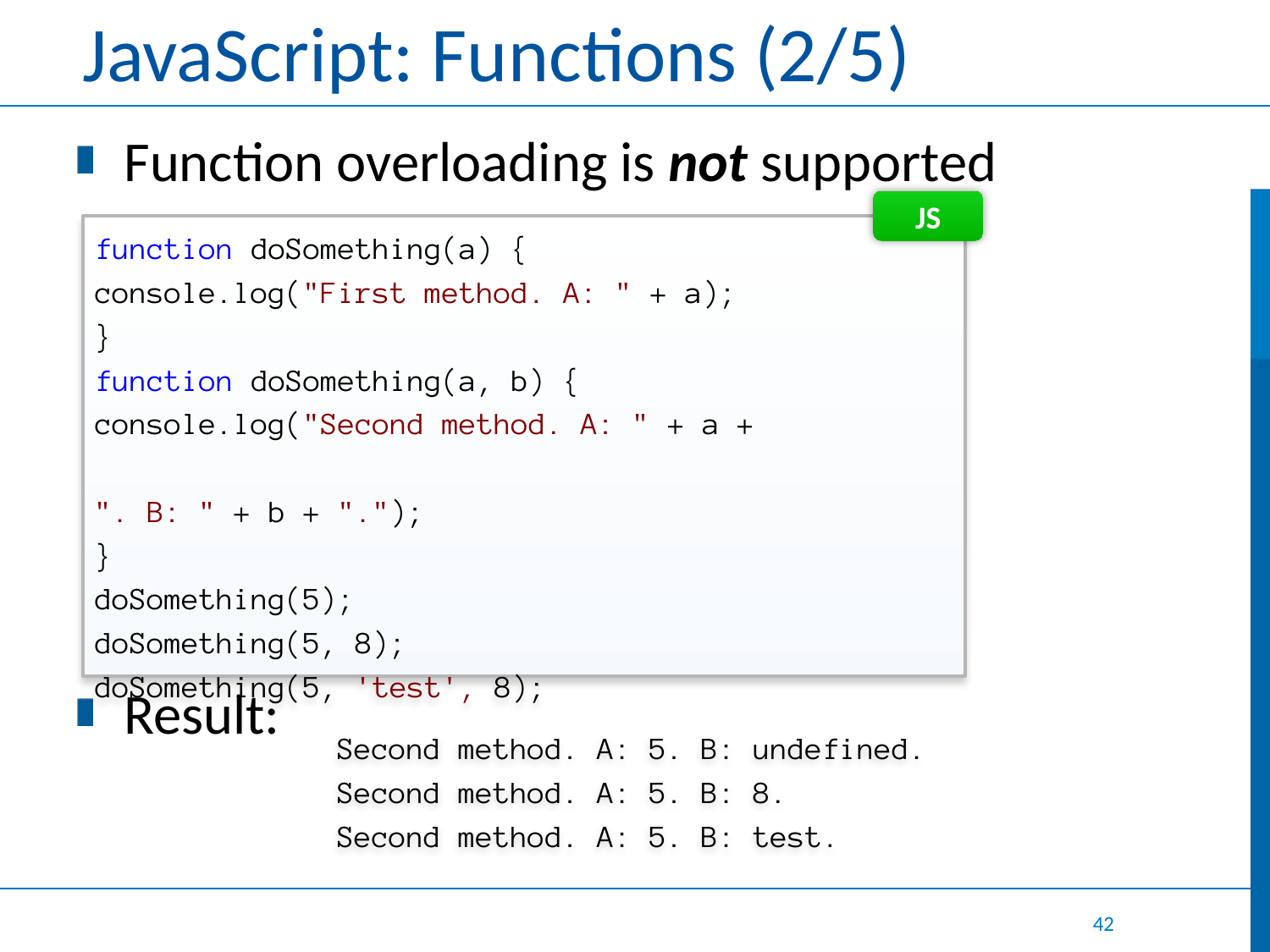

# JavaScript: Functions (2/5)
Function overloading is not supported

Result:

JS
function doSomething(a) {	console.log("First method. A: " + a);
}
function doSomething(a, b) {	console.log("Second method. A: " + a +
						  ". B: " + b + ".");
}
doSomething(5);
doSomething(5, 8);
doSomething(5, 'test', 8);
Second method. A: 5. B: undefined.
Second method. A: 5. B: 8.
Second method. A: 5. B: test.
42